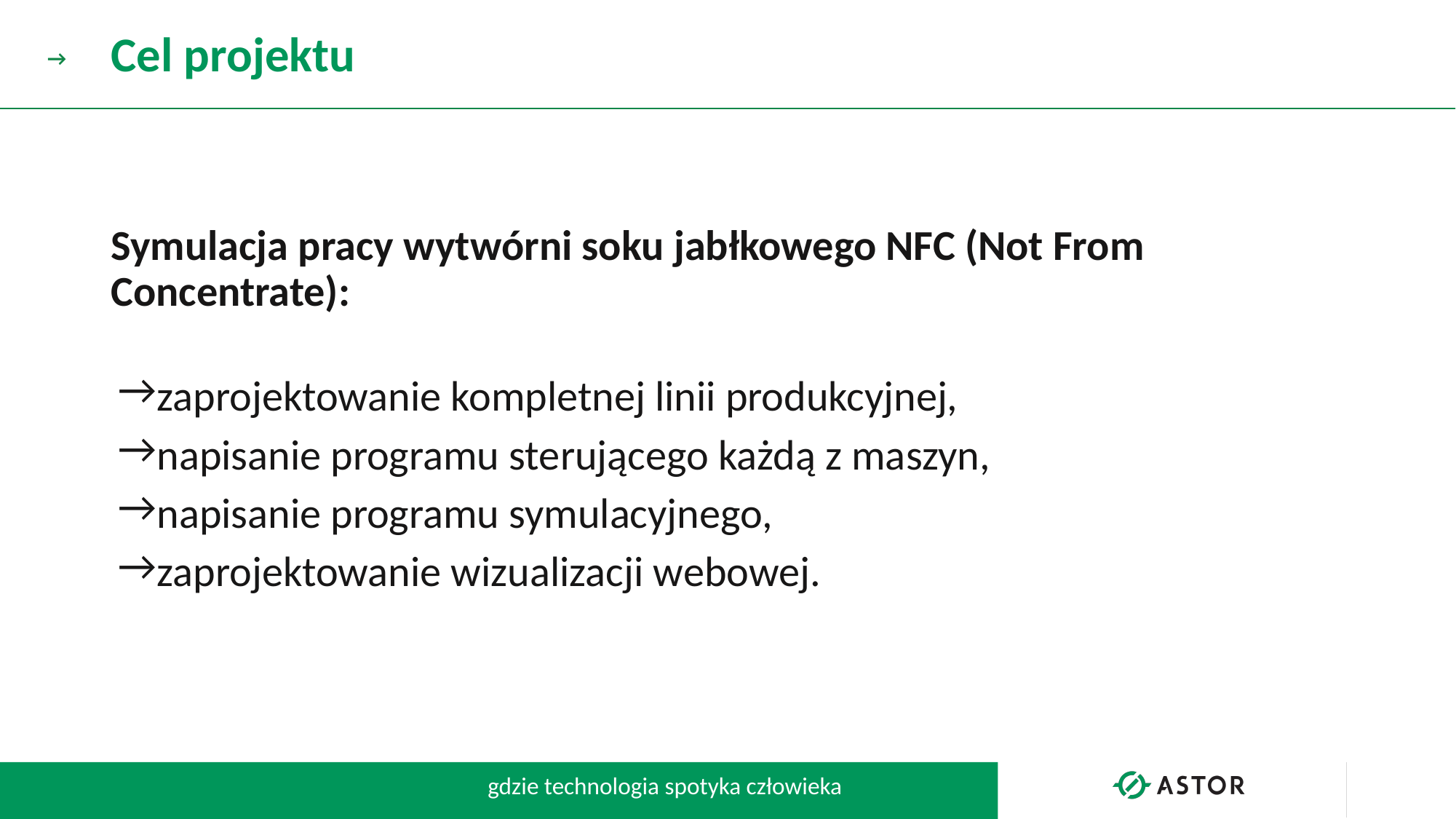

# Cel projektu
Symulacja pracy wytwórni soku jabłkowego NFC (Not From Concentrate):

zaprojektowanie kompletnej linii produkcyjnej,
napisanie programu sterującego każdą z maszyn,
napisanie programu symulacyjnego,
zaprojektowanie wizualizacji webowej.